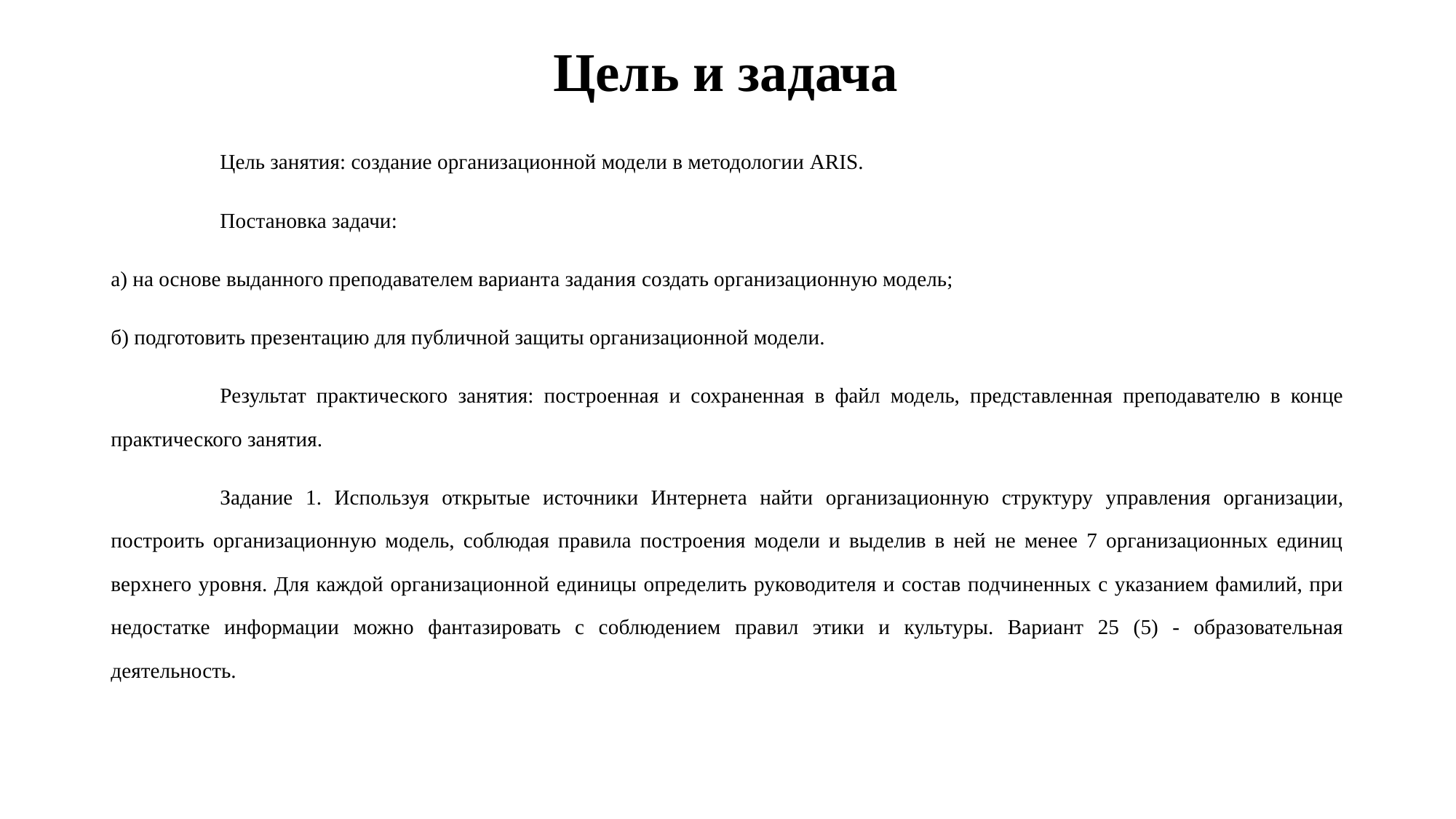

# Цель и задача
	Цель занятия: создание организационной модели в методологии ARIS.
	Постановка задачи:
а) на основе выданного преподавателем варианта задания создать организационную модель;
б) подготовить презентацию для публичной защиты организационной модели.
	Результат практического занятия: построенная и сохраненная в файл модель, представленная преподавателю в конце практического занятия.
	Задание 1. Используя открытые источники Интернета найти организационную структуру управления организации, построить организационную модель, соблюдая правила построения модели и выделив в ней не менее 7 организационных единиц верхнего уровня. Для каждой организационной единицы определить руководителя и состав подчиненных с указанием фамилий, при недостатке информации можно фантазировать с соблюдением правил этики и культуры. Вариант 25 (5) - образовательная деятельность.